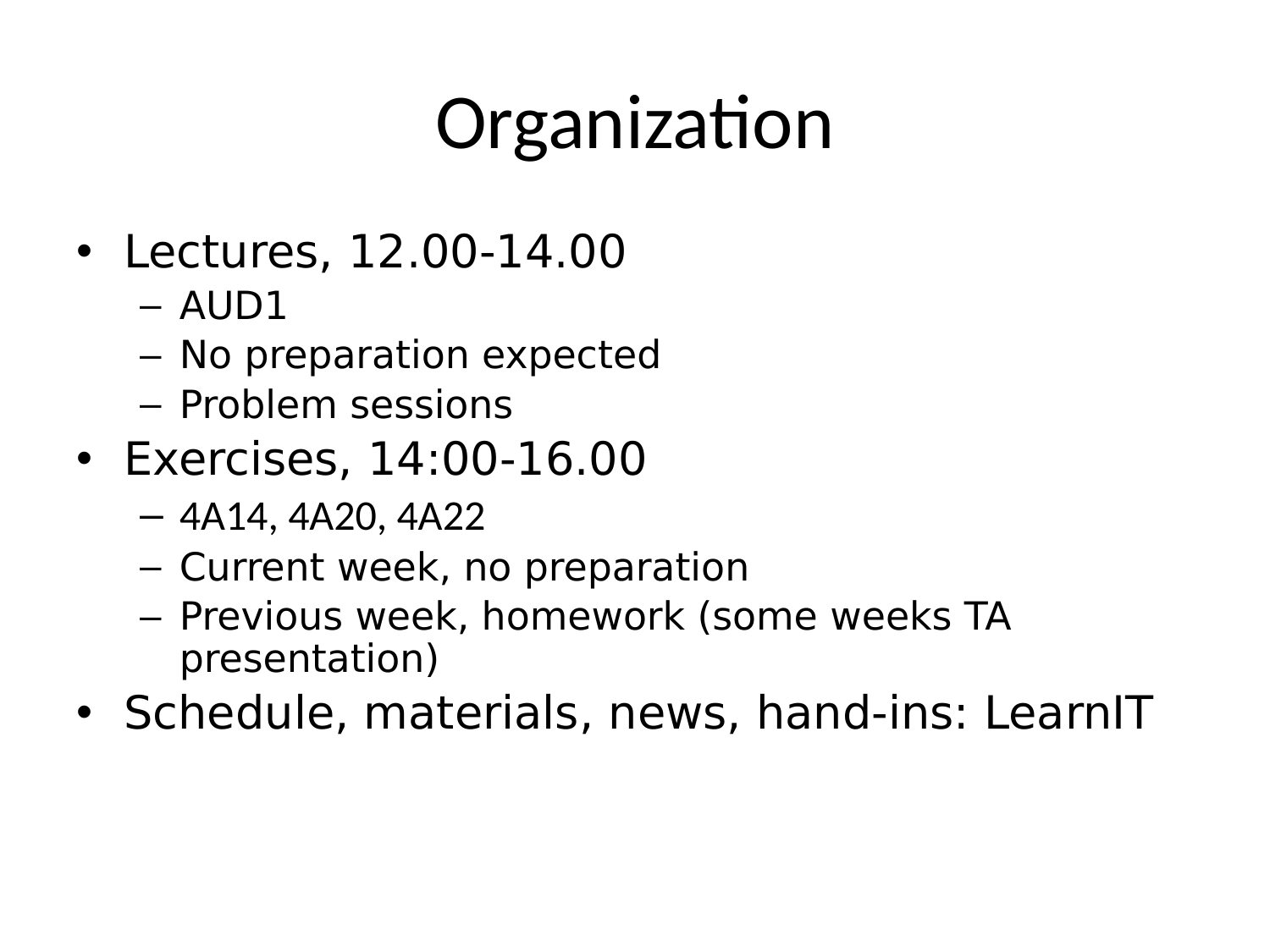

# Organization
Lectures, 12.00-14.00
AUD1
No preparation expected
Problem sessions
Exercises, 14:00-16.00
4A14, 4A20, 4A22
Current week, no preparation
Previous week, homework (some weeks TA presentation)
Schedule, materials, news, hand-ins: LearnIT